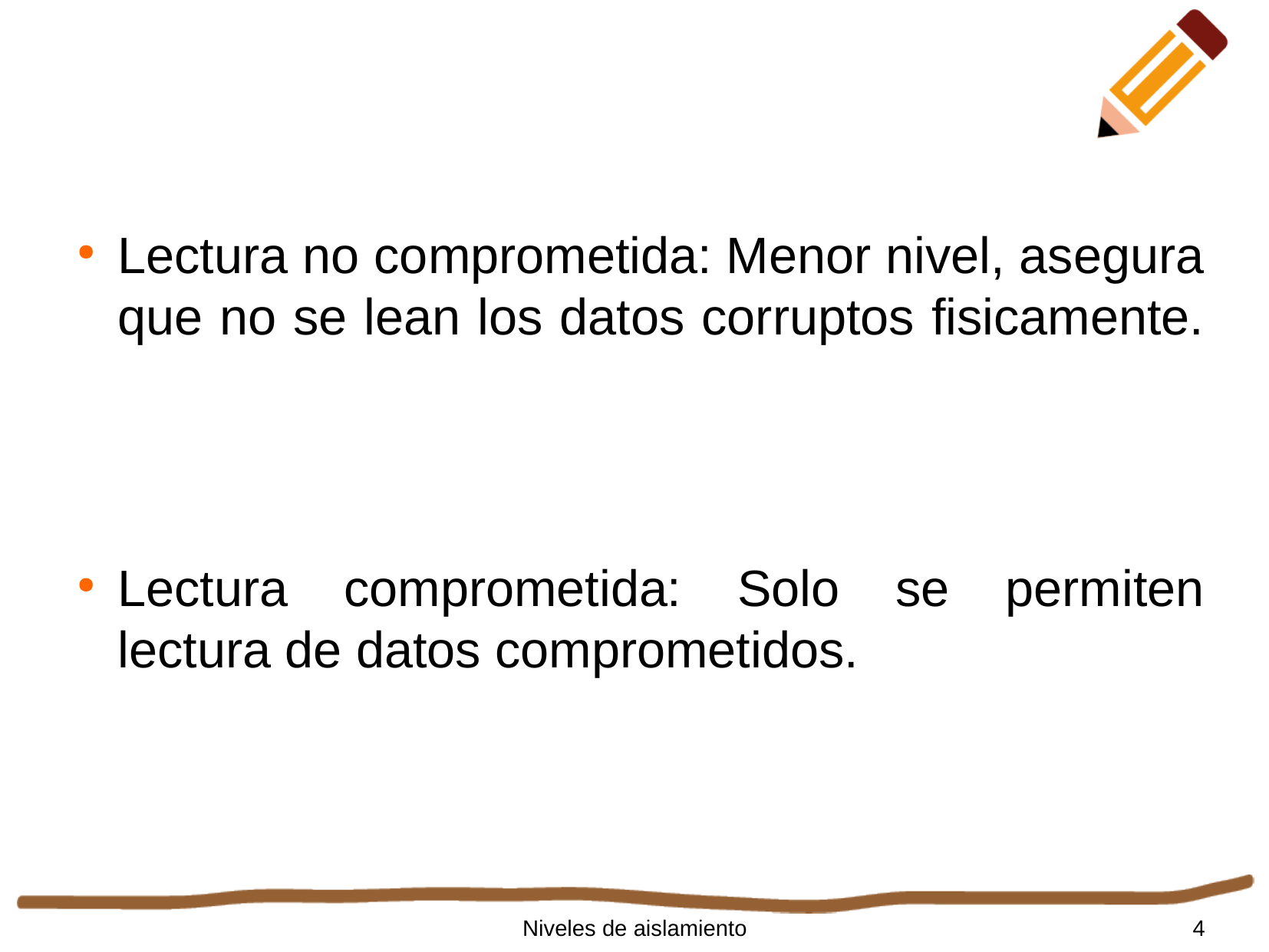

Lectura no comprometida: Menor nivel, asegura que no se lean los datos corruptos fisicamente.
Lectura comprometida: Solo se permiten lectura de datos comprometidos.
Niveles de aislamiento
4